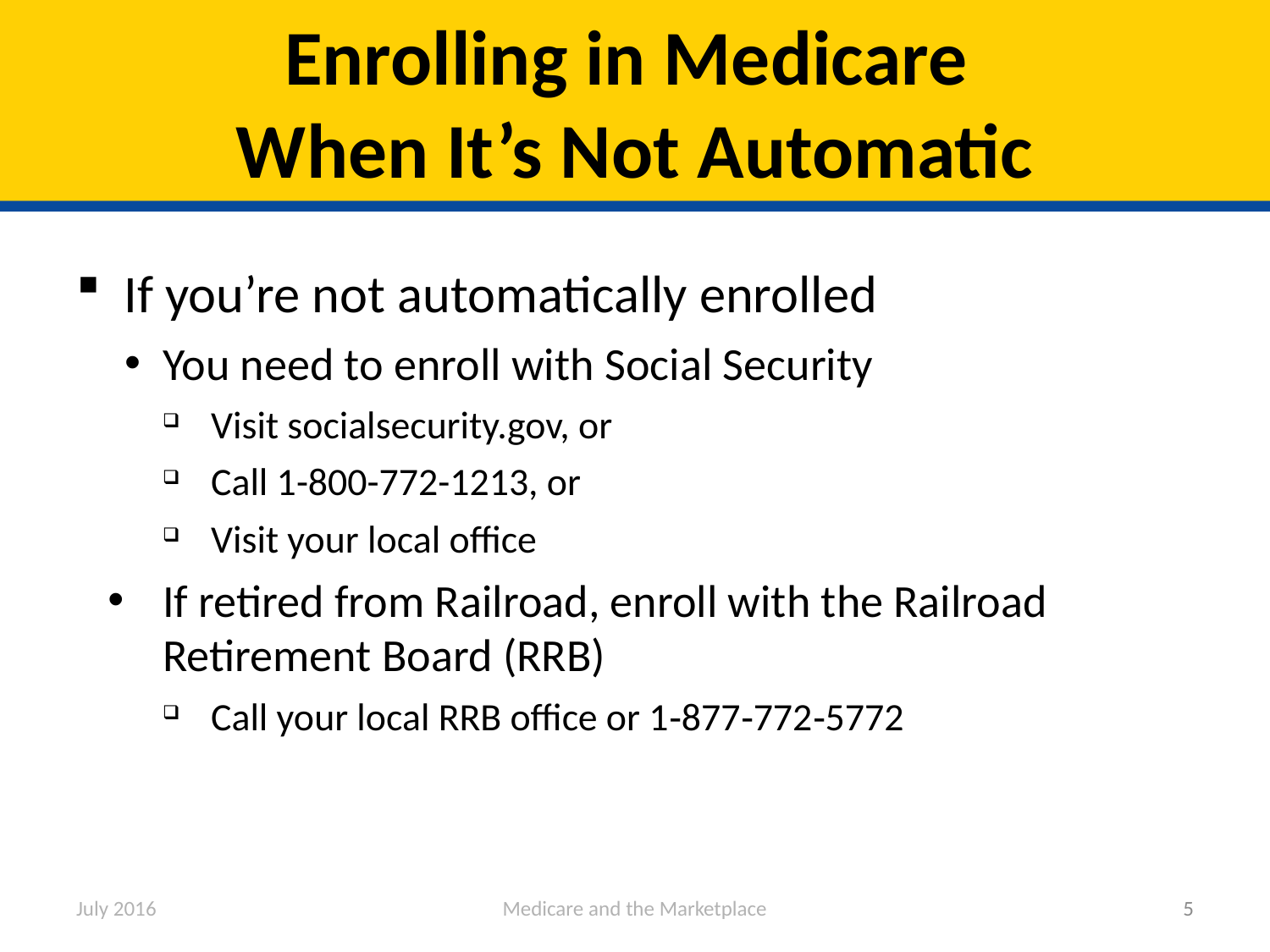

# Enrolling in Medicare When It’s Not Automatic
If you’re not automatically enrolled
You need to enroll with Social Security
Visit socialsecurity.gov, or
Call 1-800-772-1213, or
Visit your local office
If retired from Railroad, enroll with the Railroad Retirement Board (RRB)
Call your local RRB office or 1‑877‑772‑5772

July 2016
Medicare and the Marketplace
5